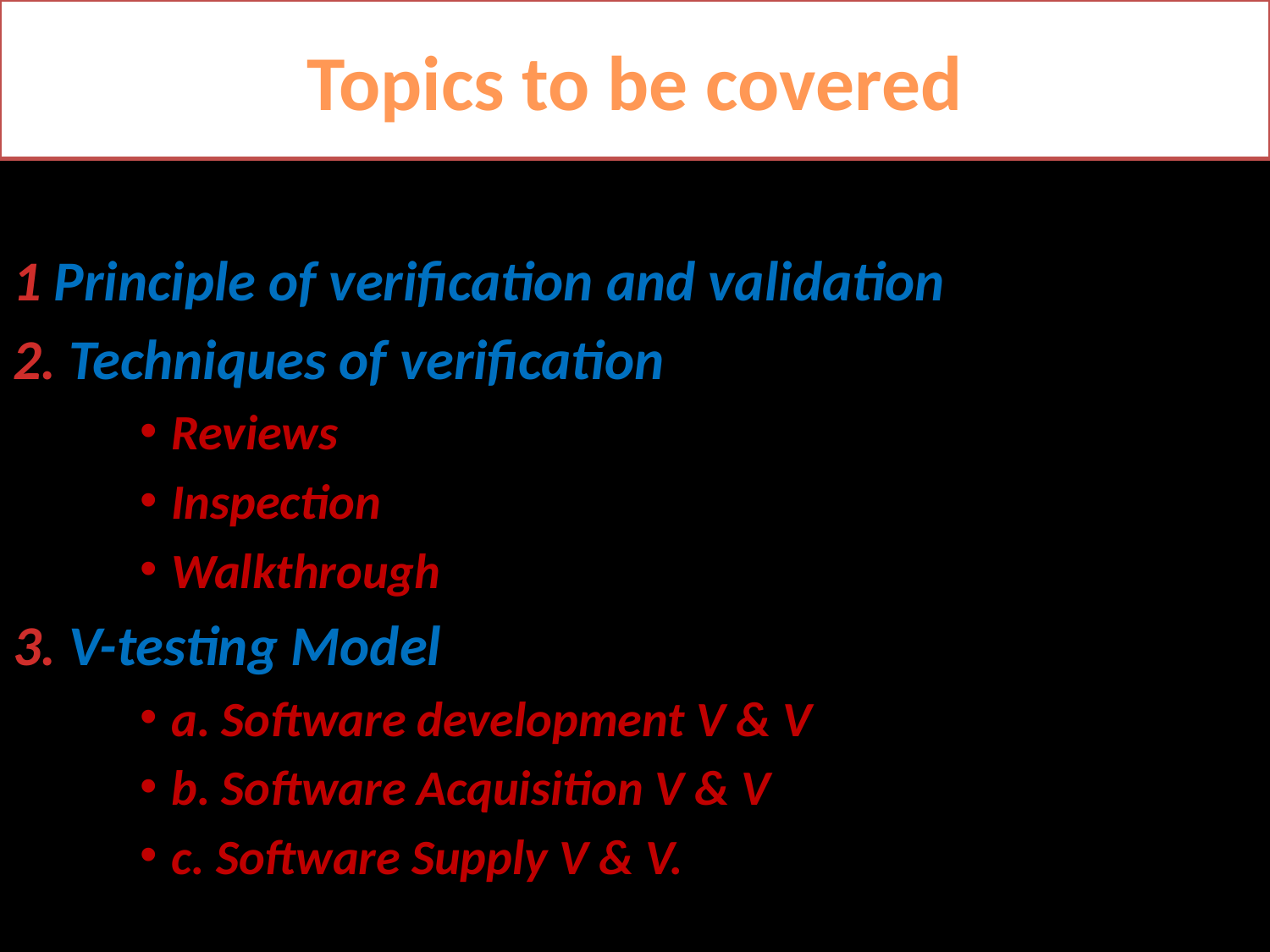

# Topics to be covered

1 Principle of verification and validation
2. Techniques of verification
Reviews
Inspection
Walkthrough
3. V-testing Model
a. Software development V & V
b. Software Acquisition V & V
c. Software Supply V & V.